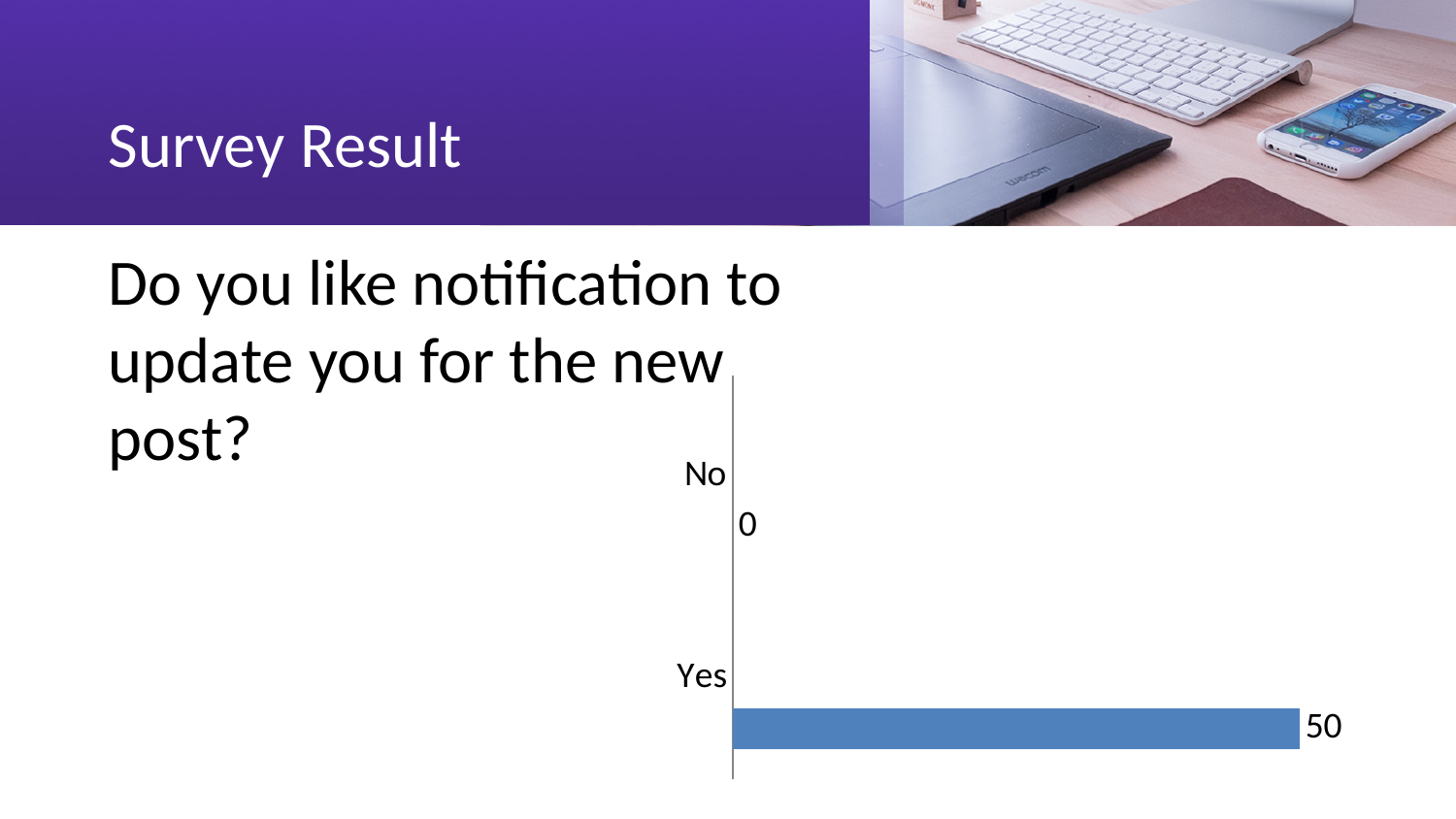

Survey Result
Do you like notification to update you for the new post?

### Chart

| Category | Series 1 | Column1 | Column2 |
|---|---|---|---|
| Yes | 50.0 | None | None |
| No | 0.0 | None | None |